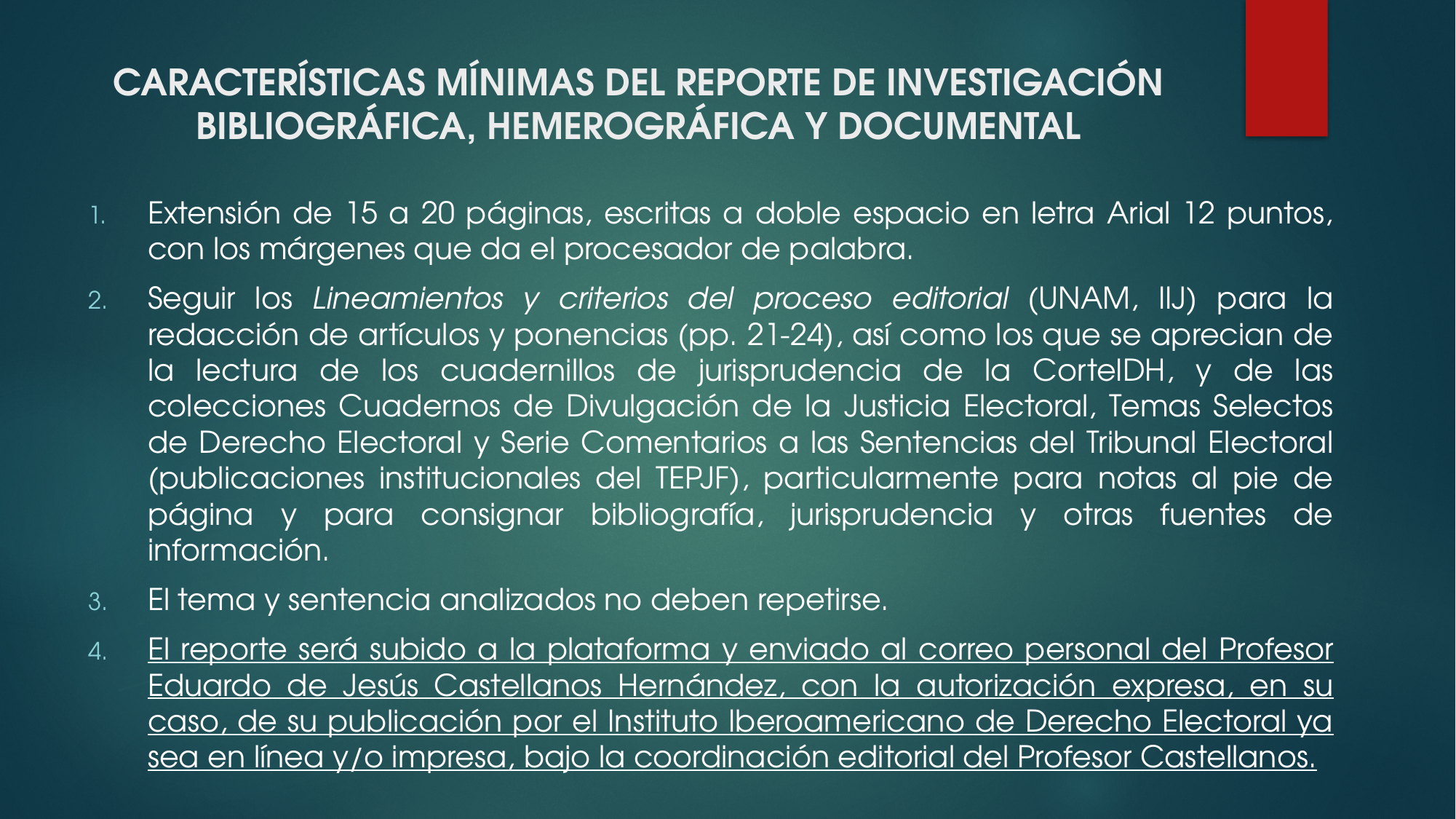

# CARACTERÍSTICAS MÍNIMAS DEL REPORTE DE INVESTIGACIÓN BIBLIOGRÁFICA, HEMEROGRÁFICA Y DOCUMENTAL
Extensión de 15 a 20 páginas, escritas a doble espacio en letra Arial 12 puntos, con los márgenes que da el procesador de palabra.
Seguir los Lineamientos y criterios del proceso editorial (UNAM, IIJ) para la redacción de artículos y ponencias (pp. 21-24), así como los que se aprecian de la lectura de los cuadernillos de jurisprudencia de la CorteIDH, y de las colecciones Cuadernos de Divulgación de la Justicia Electoral, Temas Selectos de Derecho Electoral y Serie Comentarios a las Sentencias del Tribunal Electoral (publicaciones institucionales del TEPJF), particularmente para notas al pie de página y para consignar bibliografía, jurisprudencia y otras fuentes de información.
El tema y sentencia analizados no deben repetirse.
El reporte será subido a la plataforma y enviado al correo personal del Profesor Eduardo de Jesús Castellanos Hernández, con la autorización expresa, en su caso, de su publicación por el Instituto Iberoamericano de Derecho Electoral ya sea en línea y/o impresa, bajo la coordinación editorial del Profesor Castellanos.